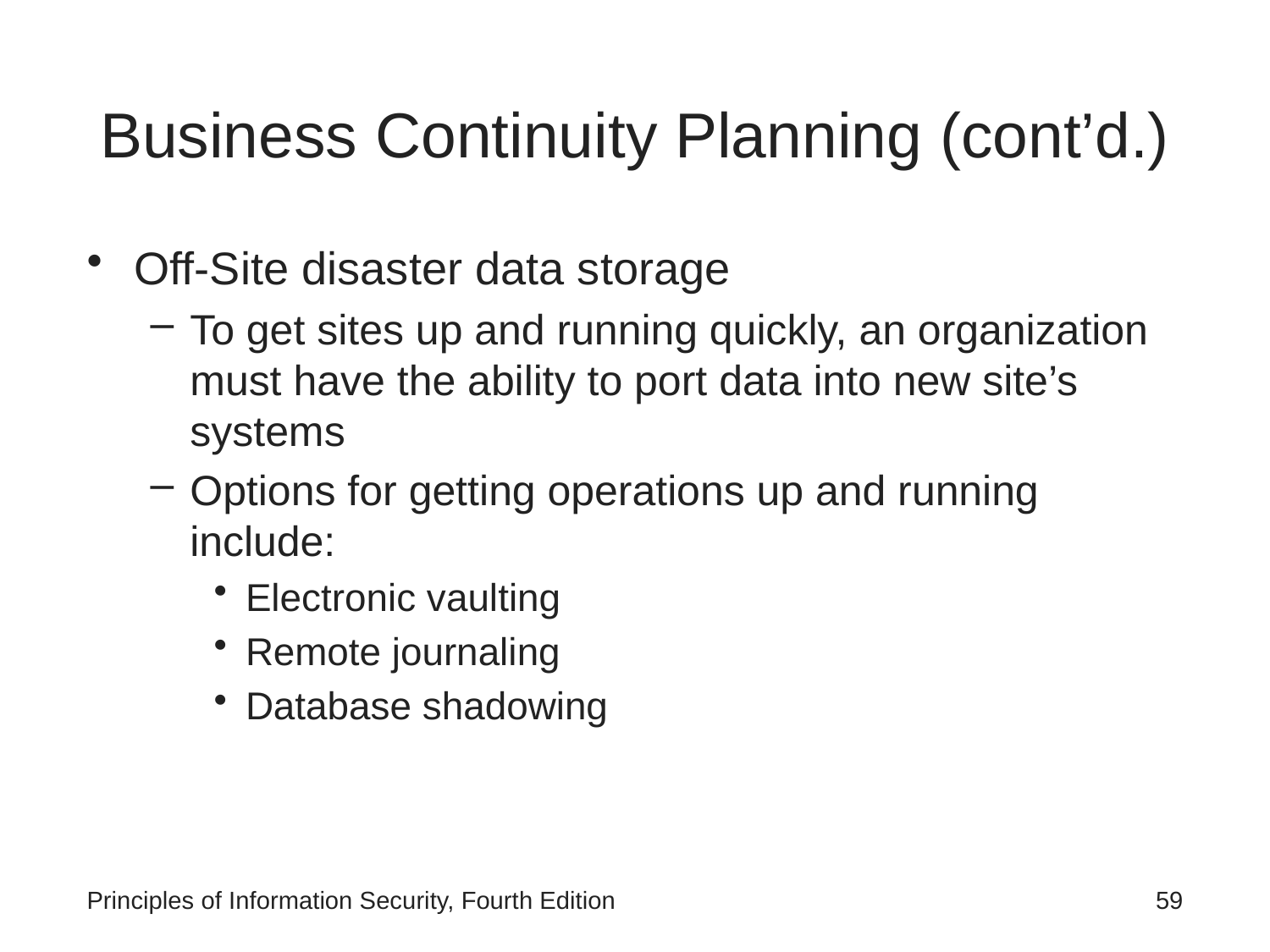

# Business Continuity Planning (cont’d.)
Off-Site disaster data storage
To get sites up and running quickly, an organization must have the ability to port data into new site’s systems
Options for getting operations up and running include:
Electronic vaulting
Remote journaling
Database shadowing
Principles of Information Security, Fourth Edition
 59